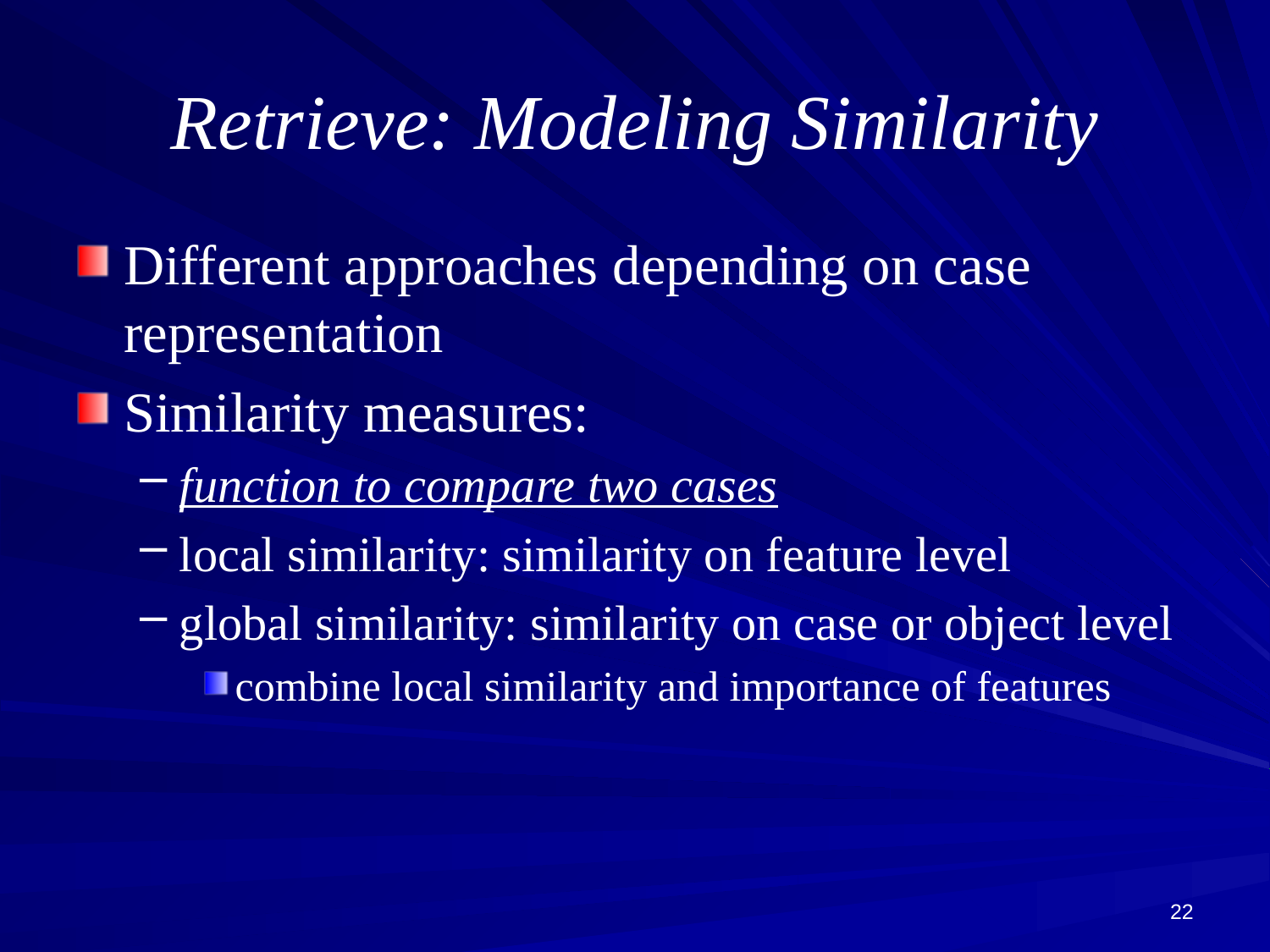

# Retrieve: Modeling Similarity
Different approaches depending on case representation
Similarity measures:
function to compare two cases
local similarity: similarity on feature level
global similarity: similarity on case or object level
combine local similarity and importance of features
22